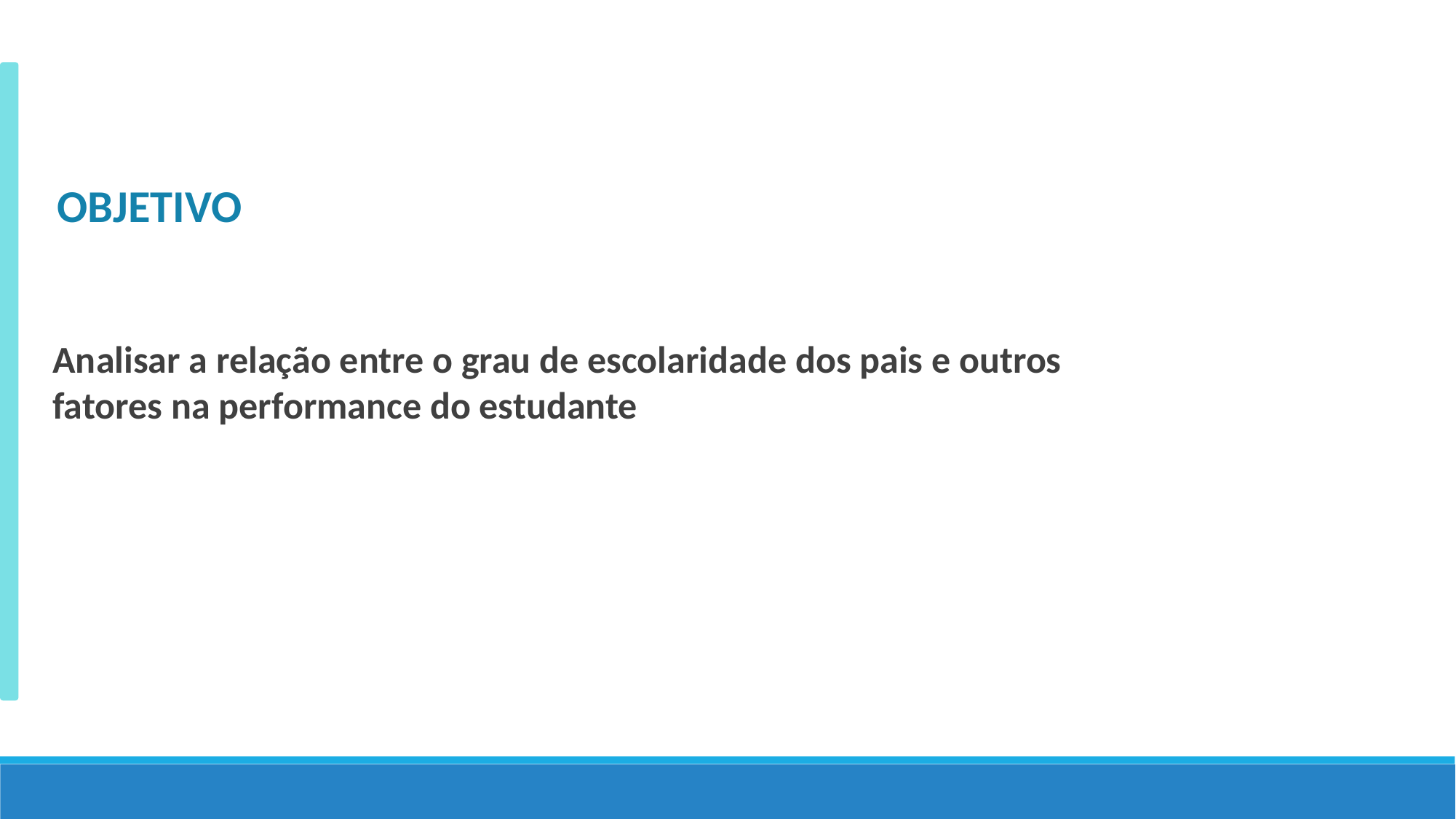

OBJETIVO
Analisar a relação entre o grau de escolaridade dos pais e outros fatores na performance do estudante